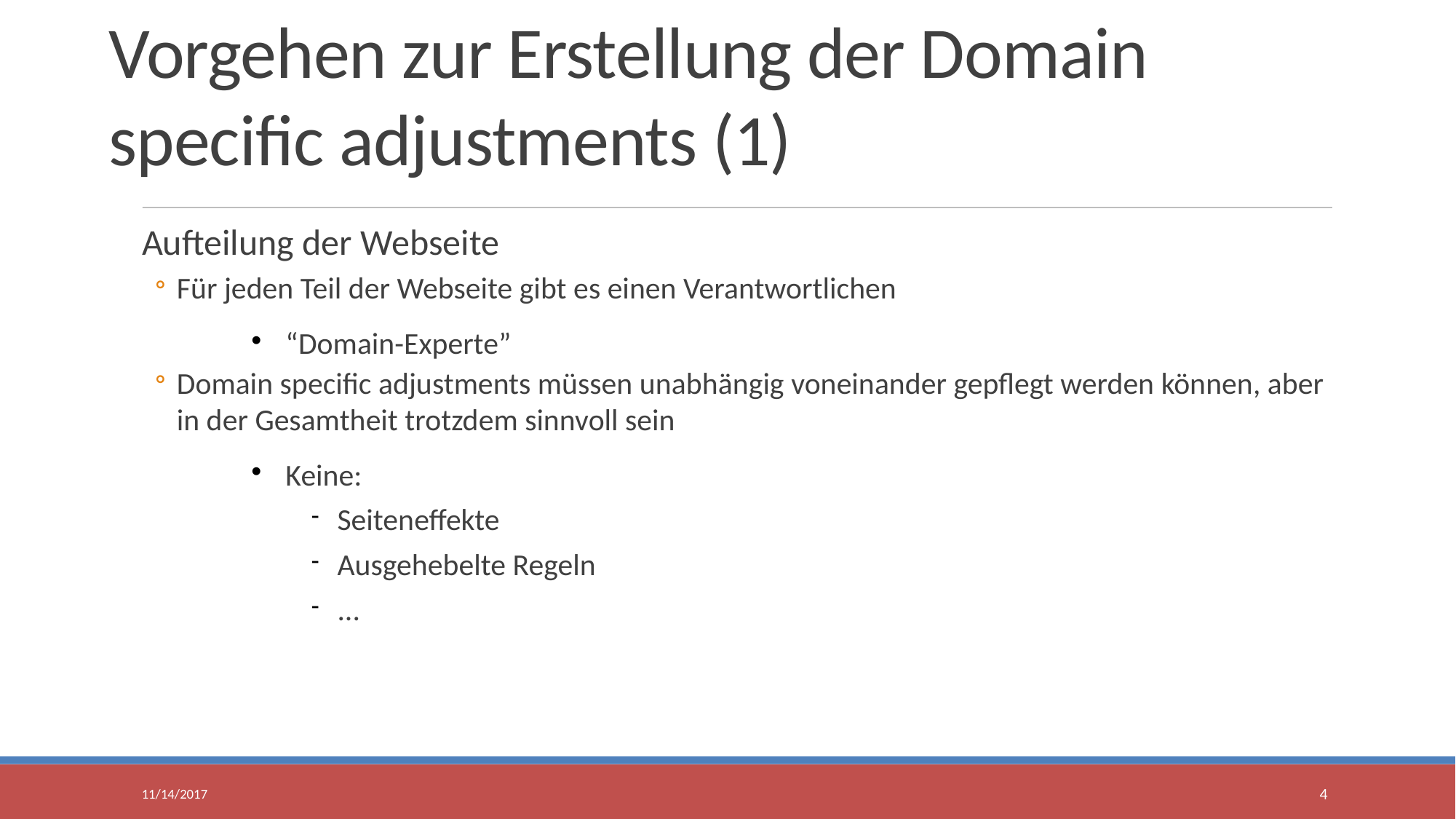

Vorgehen zur Erstellung der Domain specific adjustments (1)
Aufteilung der Webseite
Für jeden Teil der Webseite gibt es einen Verantwortlichen
“Domain-Experte”
Domain specific adjustments müssen unabhängig voneinander gepflegt werden können, aber in der Gesamtheit trotzdem sinnvoll sein
Keine:
Seiteneffekte
Ausgehebelte Regeln
...
11/14/2017
4